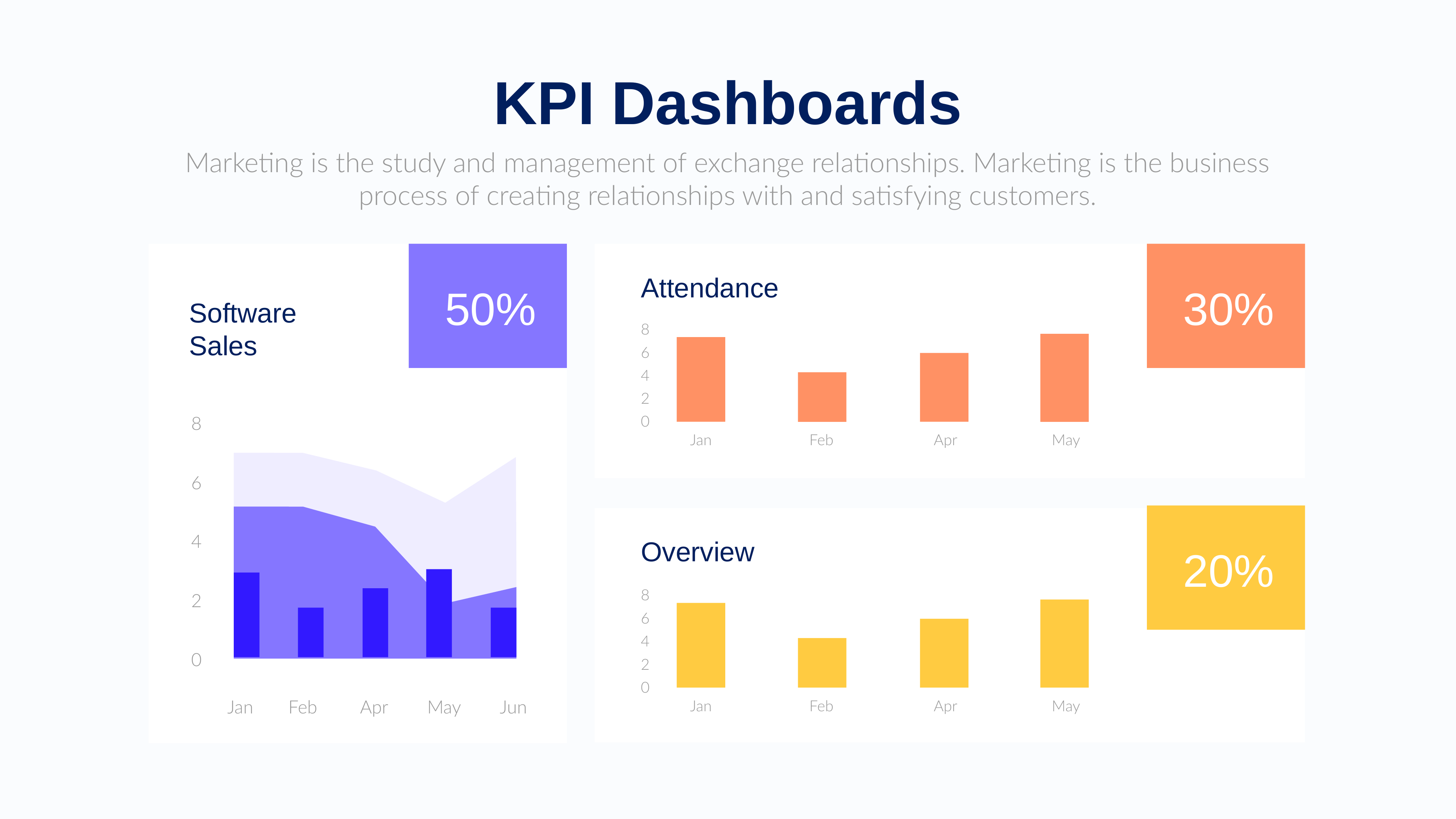

KPI Dashboards
Marketing is the study and management of exchange relationships. Marketing is the business process of creating relationships with and satisfying customers.

Attendance
50%
30%
Software
Sales
8
6
4
2
0

Jan
Feb
Apr
May
8
6
4
2
0

Jan
Feb
Apr
May
Jun

Overview
20%

8
6
4
2
0

Jan
Feb
Apr
May